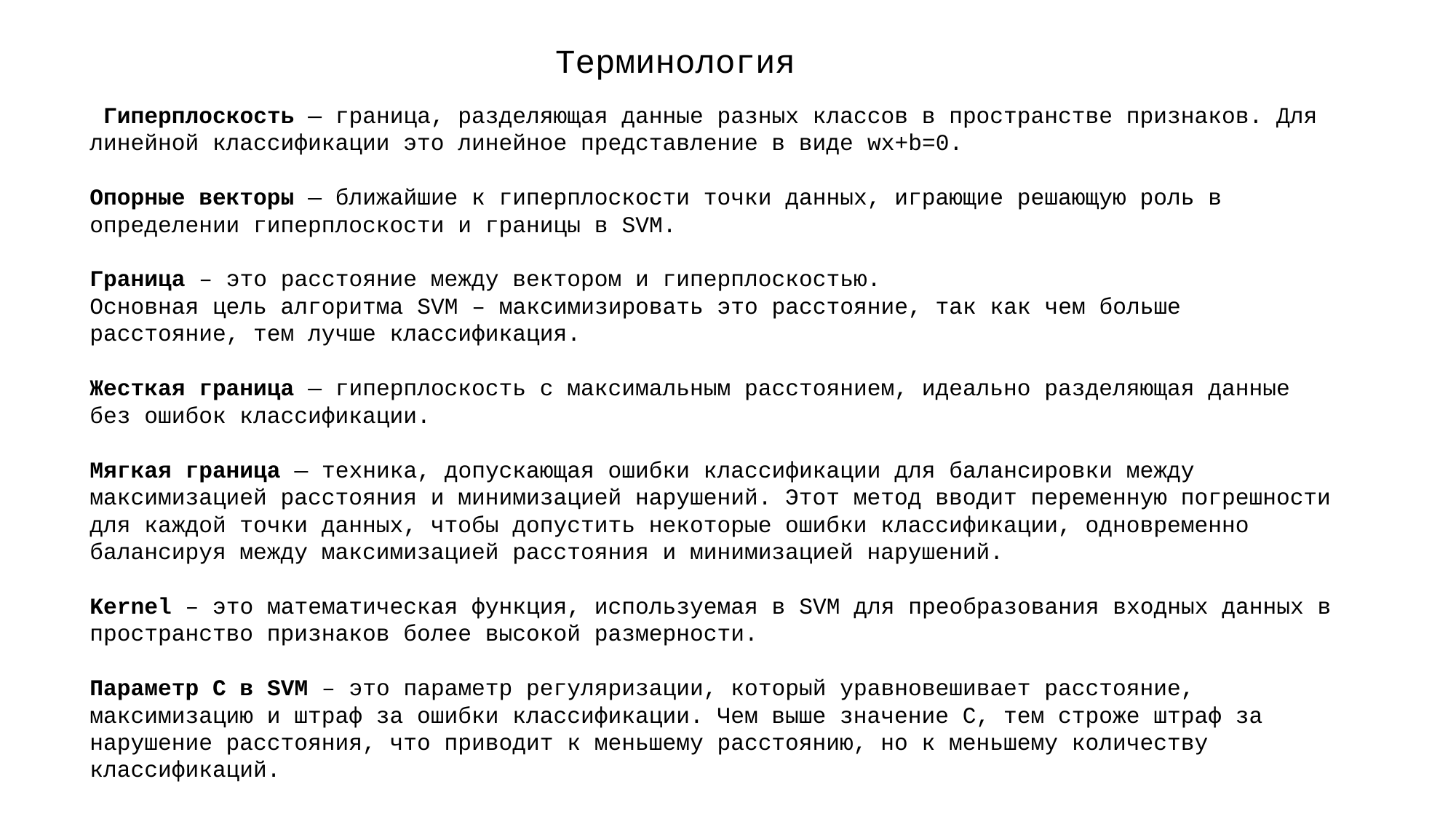

Терминология
 Гиперплоскость — граница, разделяющая данные разных классов в пространстве признаков. Для линейной классификации это линейное представление в виде wx+b=0.

Опорные векторы — ближайшие к гиперплоскости точки данных, играющие решающую роль в определении гиперплоскости и границы в SVM.

Граница – это расстояние между вектором и гиперплоскостью.
Основная цель алгоритма SVM – максимизировать это расстояние, так как чем больше расстояние, тем лучше классификация.

Жесткая граница — гиперплоскость с максимальным расстоянием, идеально разделяющая данные без ошибок классификации.

Мягкая граница — техника, допускающая ошибки классификации для балансировки между максимизацией расстояния и минимизацией нарушений. Этот метод вводит переменную погрешности для каждой точки данных, чтобы допустить некоторые ошибки классификации, одновременно балансируя между максимизацией расстояния и минимизацией нарушений.

Kernel – это математическая функция, используемая в SVM для преобразования входных данных в пространство признаков более высокой размерности.

Параметр С в SVM – это параметр регуляризации, который уравновешивает расстояние, максимизацию и штраф за ошибки классификации. Чем выше значение С, тем строже штраф за нарушение расстояния, что приводит к меньшему расстоянию, но к меньшему количеству классификаций.